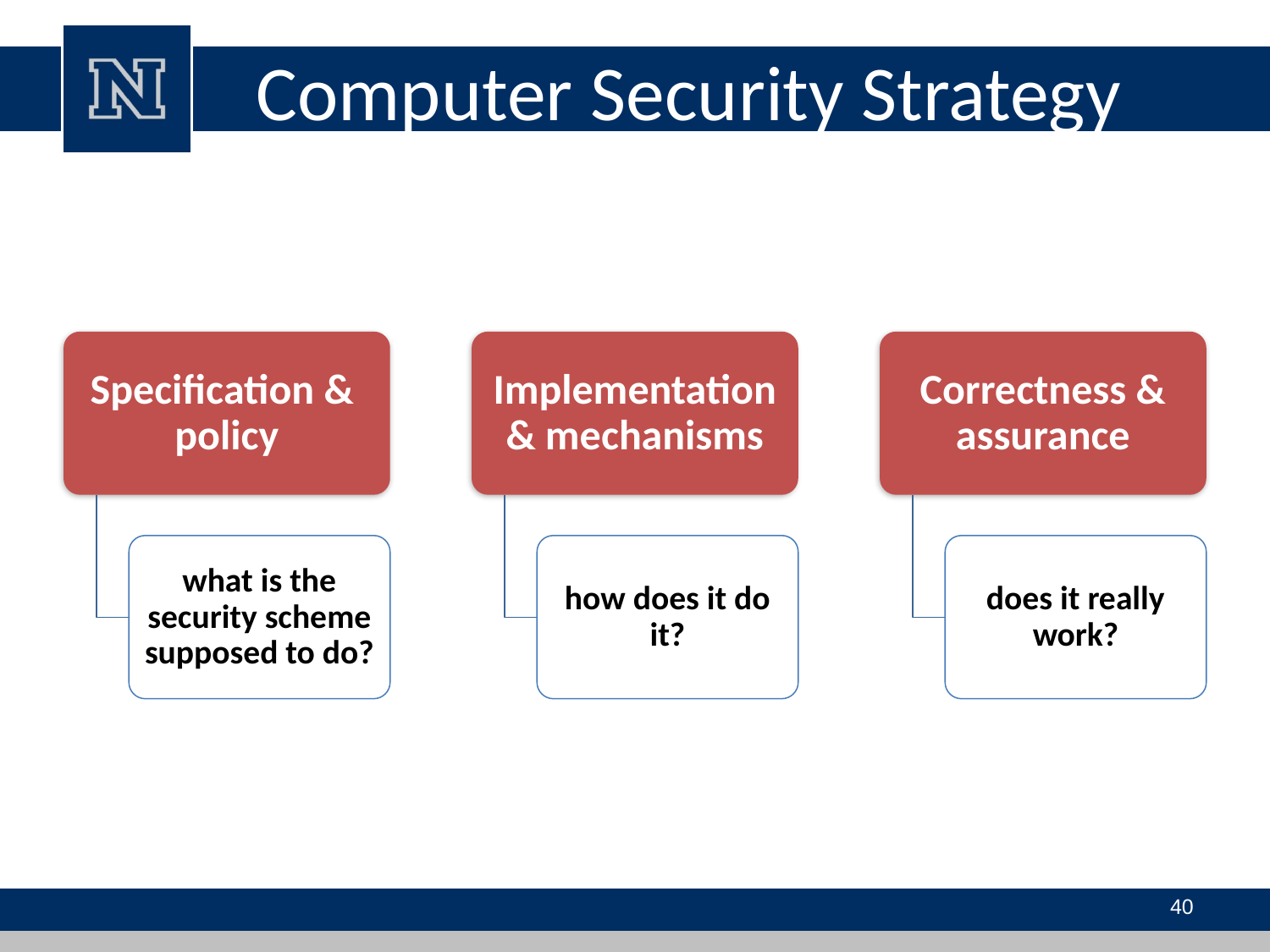

# Computer Security Strategy
Specification &  policy
Implementation & mechanisms
Correctness & assurance

what is the security scheme supposed to do?
how does it do it?
does it really work?
40